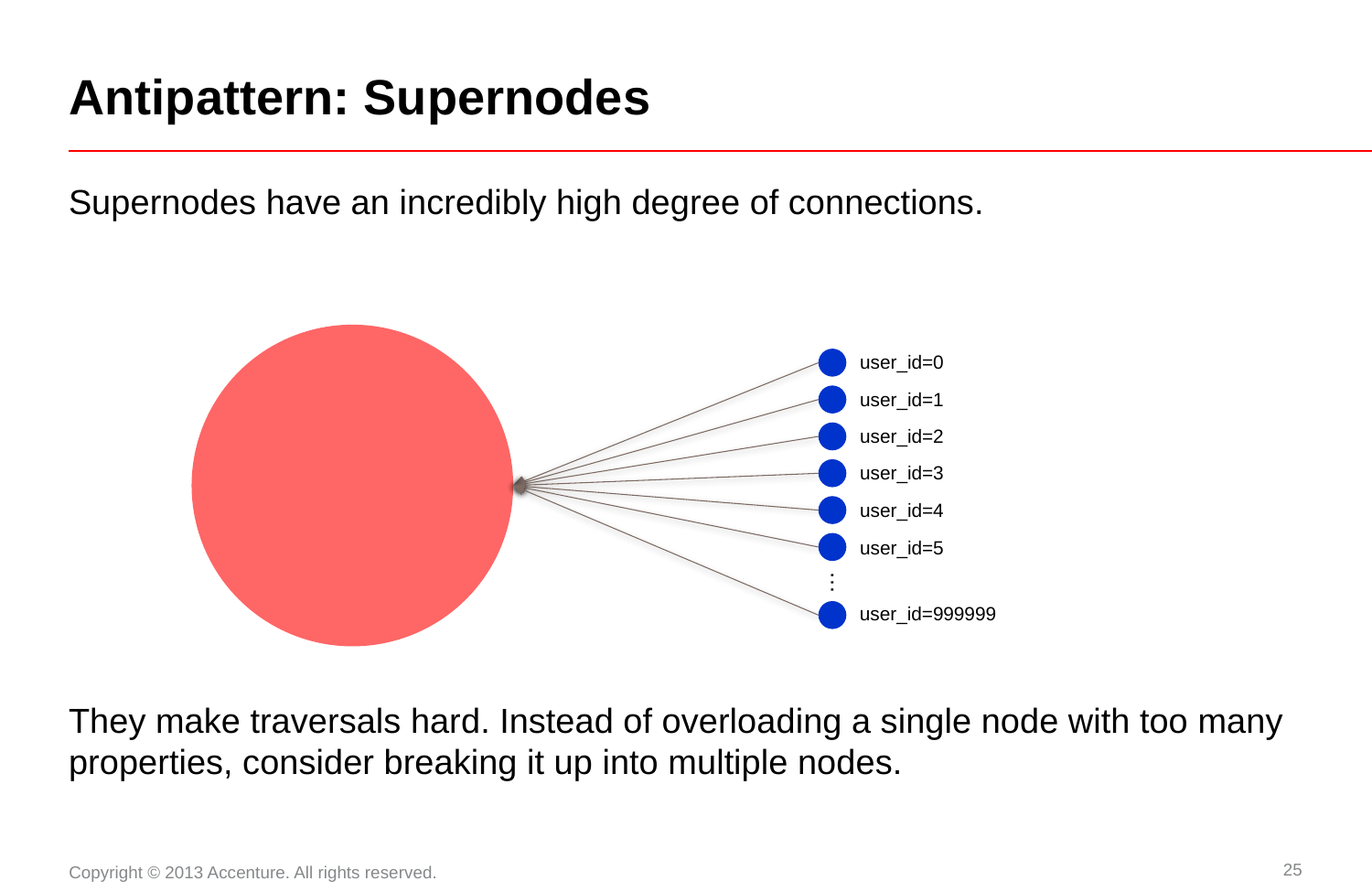

# Antipattern: Supernodes
Supernodes have an incredibly high degree of connections.

They make traversals hard. Instead of overloading a single node with too many properties, consider breaking it up into multiple nodes.

user_id=0

user_id=1

user_id=2

user_id=3

user_id=4

user_id=5

…
user_id=999999